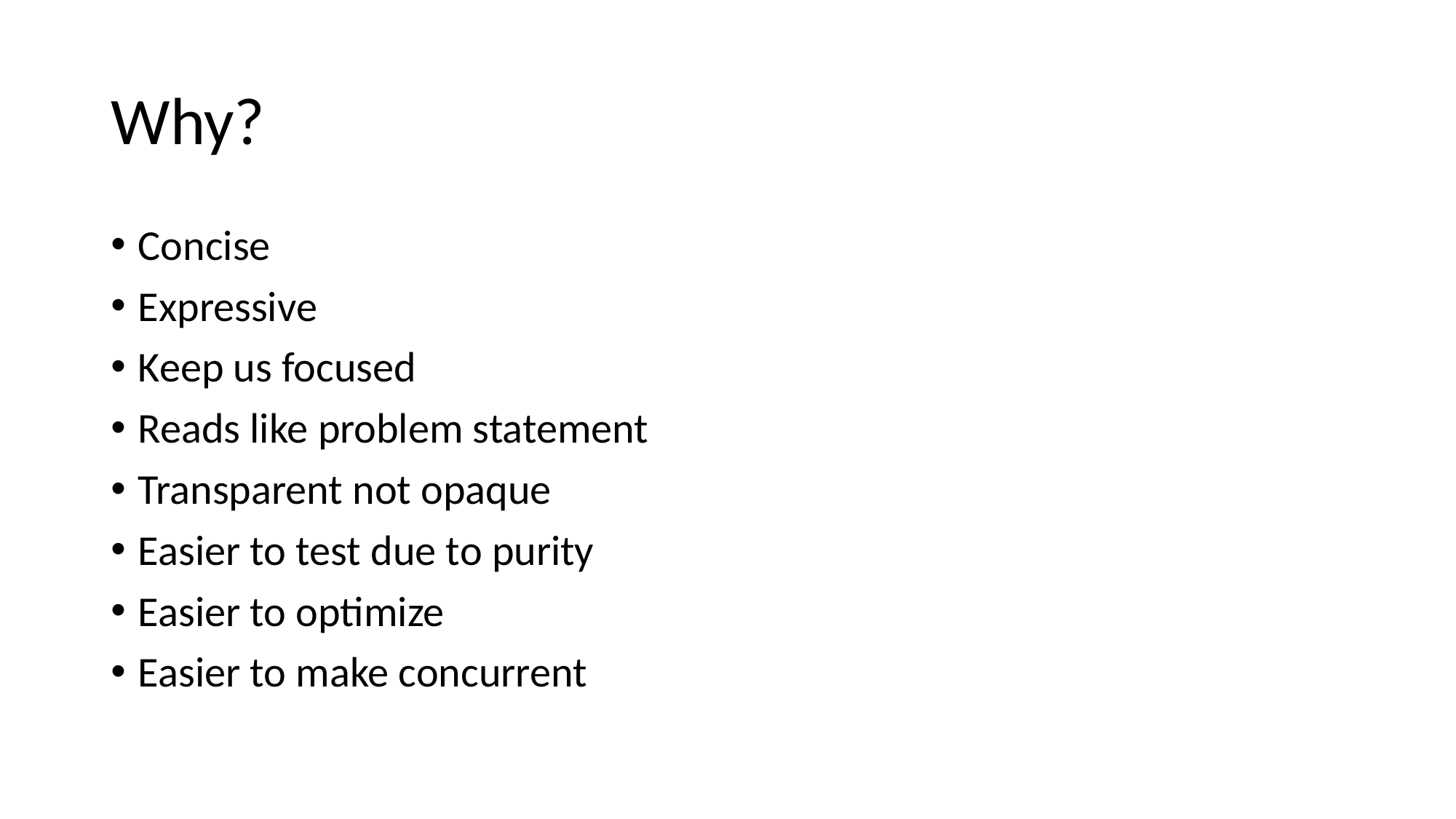

# Why?
Concise
Expressive
Keep us focused
Reads like problem statement
Transparent not opaque
Easier to test due to purity
Easier to optimize
Easier to make concurrent